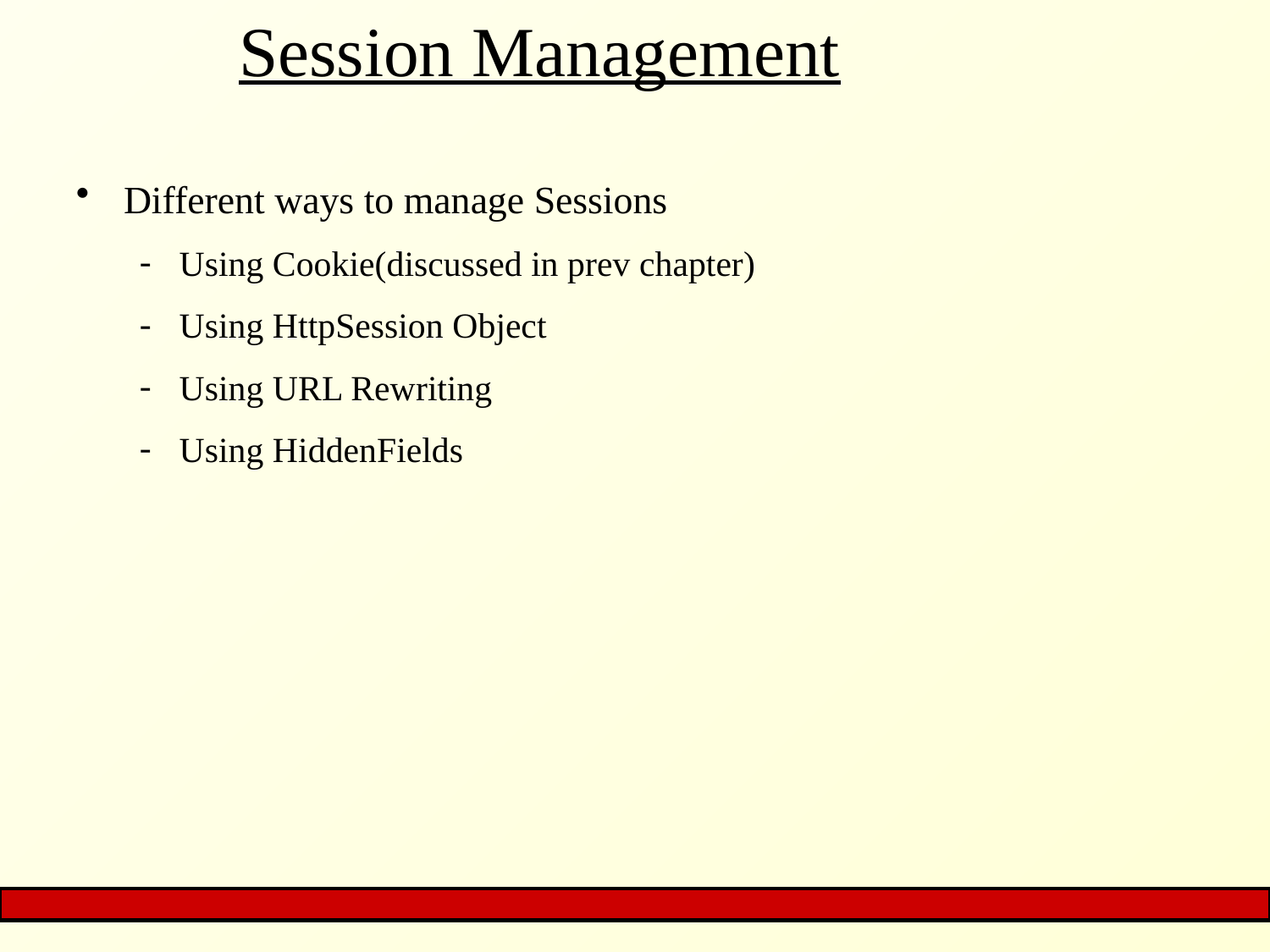

# Session Management
Different ways to manage Sessions
Using Cookie(discussed in prev chapter)
Using HttpSession Object
Using URL Rewriting
Using HiddenFields